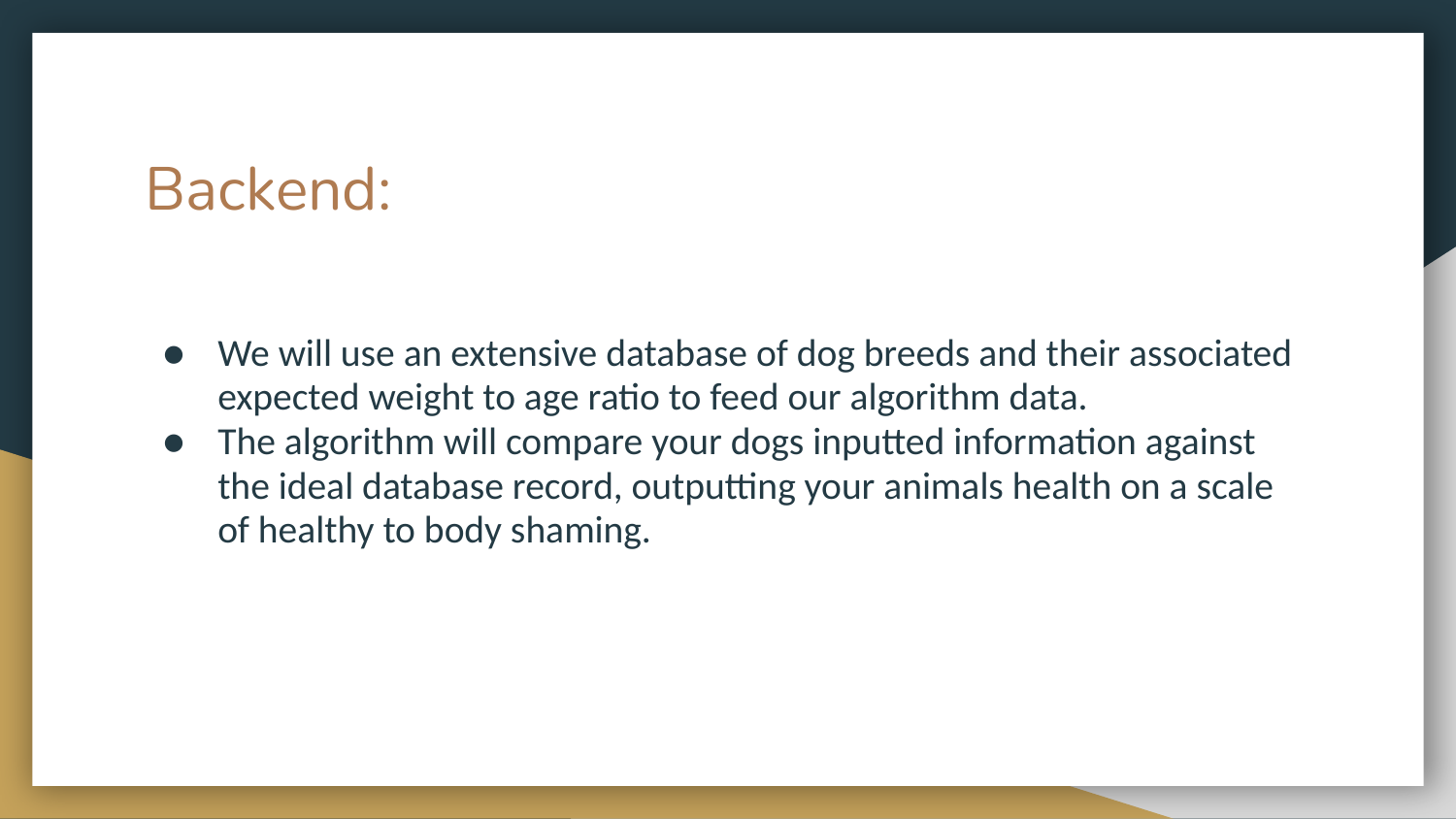

# Backend:
We will use an extensive database of dog breeds and their associated expected weight to age ratio to feed our algorithm data.
The algorithm will compare your dogs inputted information against the ideal database record, outputting your animals health on a scale of healthy to body shaming.